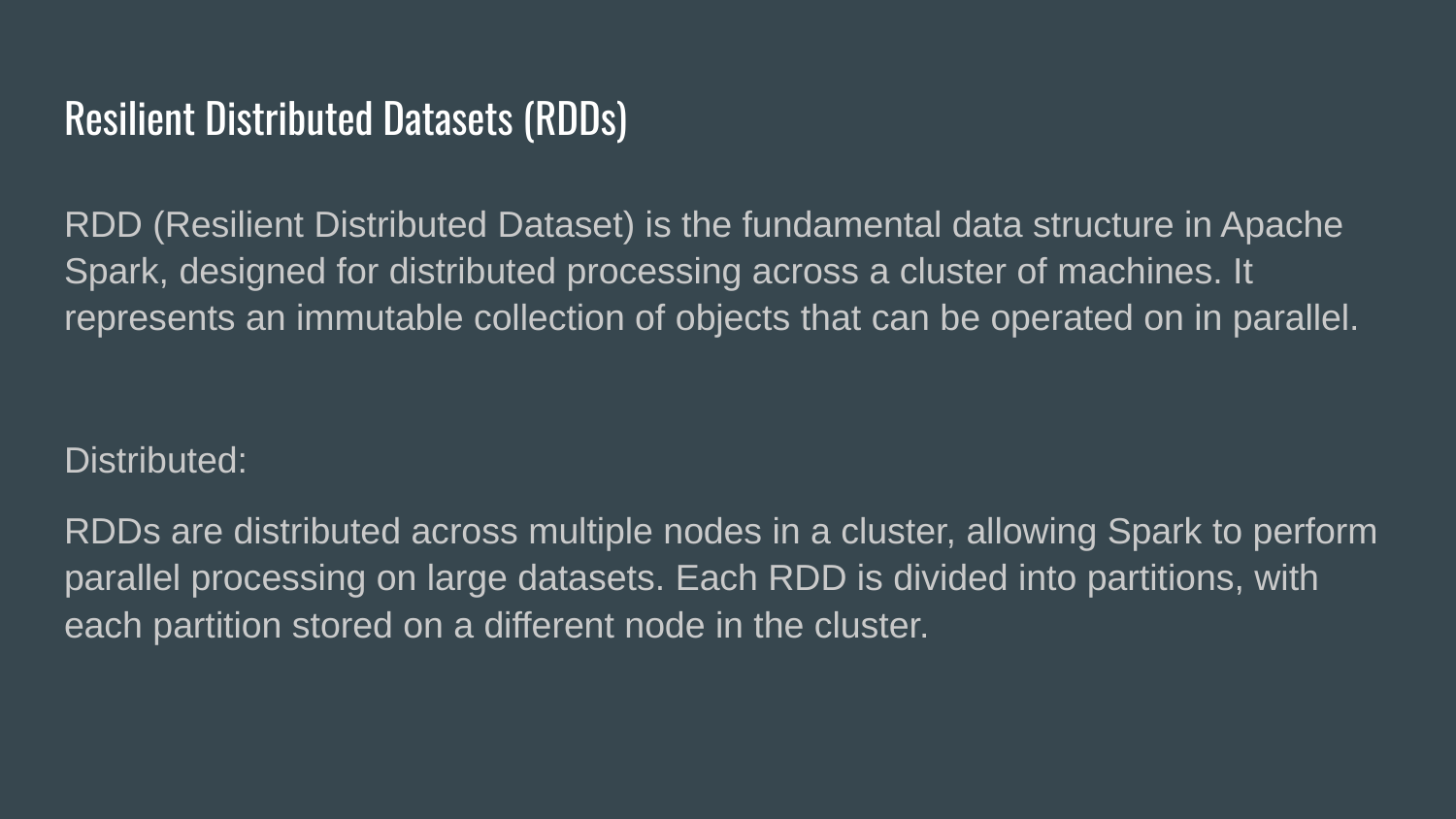

# Resilient Distributed Datasets (RDDs)
RDD (Resilient Distributed Dataset) is the fundamental data structure in Apache Spark, designed for distributed processing across a cluster of machines. It represents an immutable collection of objects that can be operated on in parallel.

Distributed:
RDDs are distributed across multiple nodes in a cluster, allowing Spark to perform parallel processing on large datasets. Each RDD is divided into partitions, with each partition stored on a different node in the cluster.